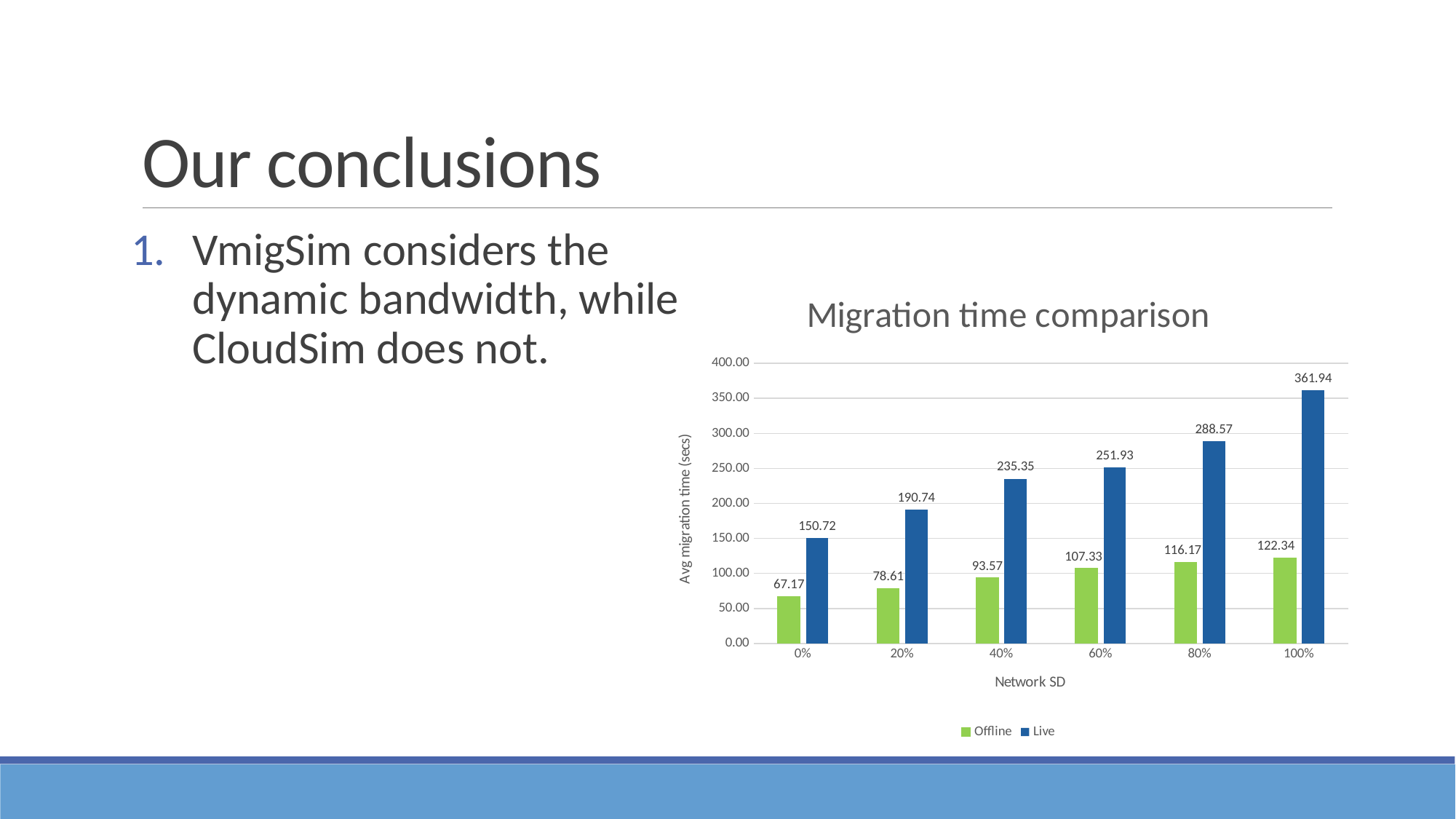

# Our conclusions
VmigSim considers the dynamic bandwidth, while CloudSim does not.

### Chart: Migration time comparison

| Category | Offline | Live |
|---|---|---|
| 0 | 67.1667295658939 | 150.71779858866003 |
| 0.2 | 78.61425328194056 | 190.74436231357862 |
| 0.4 | 93.56653542240902 | 235.35230346207118 |
| 0.6 | 107.32808679593161 | 251.9292755596578 |
| 0.8 | 116.16779130643302 | 288.5680704140997 |
| 1 | 122.342099728061 | 361.94264994727956 |